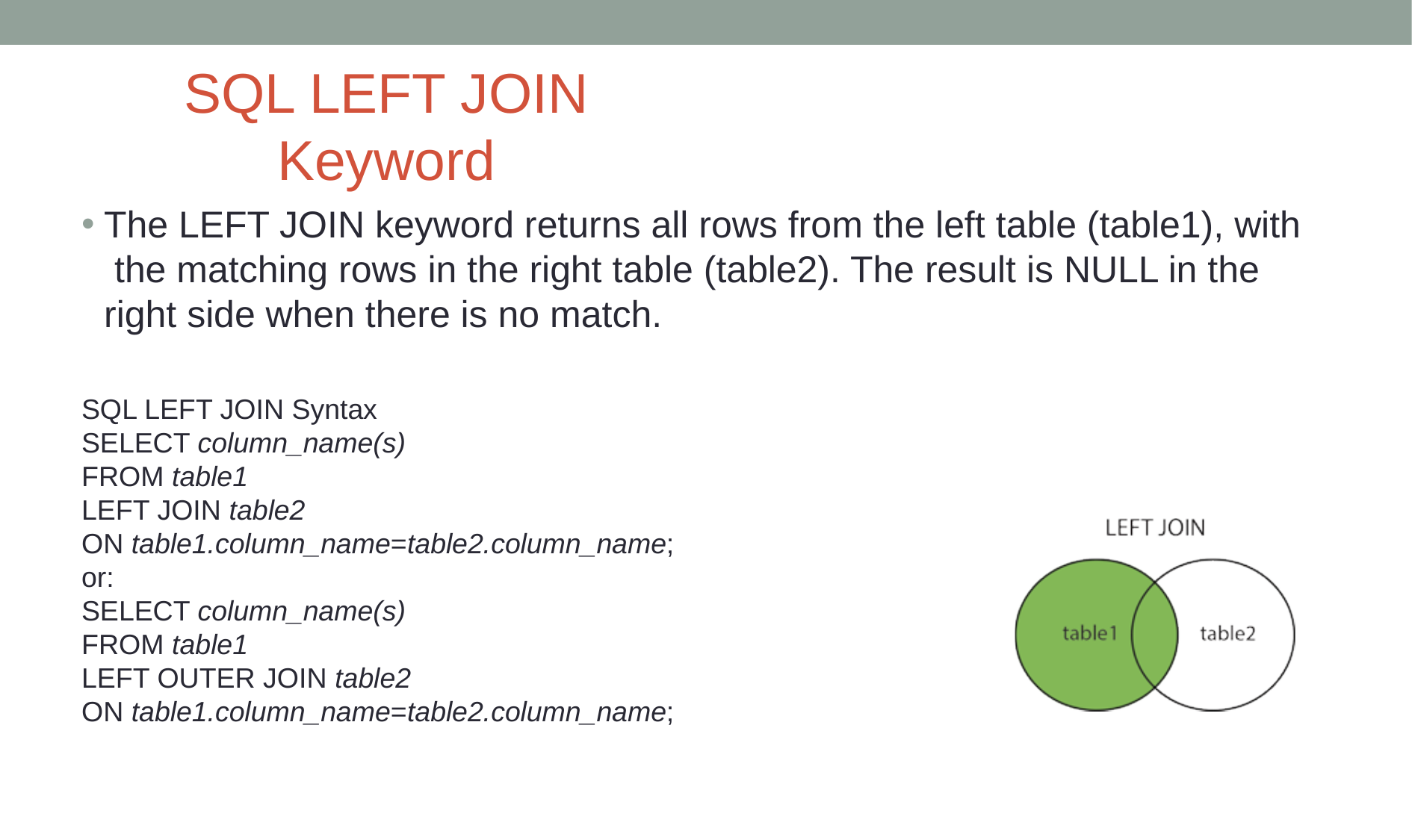

# SQL LEFT JOIN Keyword
The LEFT JOIN keyword returns all rows from the left table (table1), with  the matching rows in the right table (table2). The result is NULL in the  right side when there is no match.

SQL LEFT JOIN Syntax
SELECT column_name(s)
FROM table1
LEFT JOIN table2
ON table1.column_name=table2.column_name;
or:
SELECT column_name(s)
FROM table1
LEFT OUTER JOIN table2
ON table1.column_name=table2.column_name;